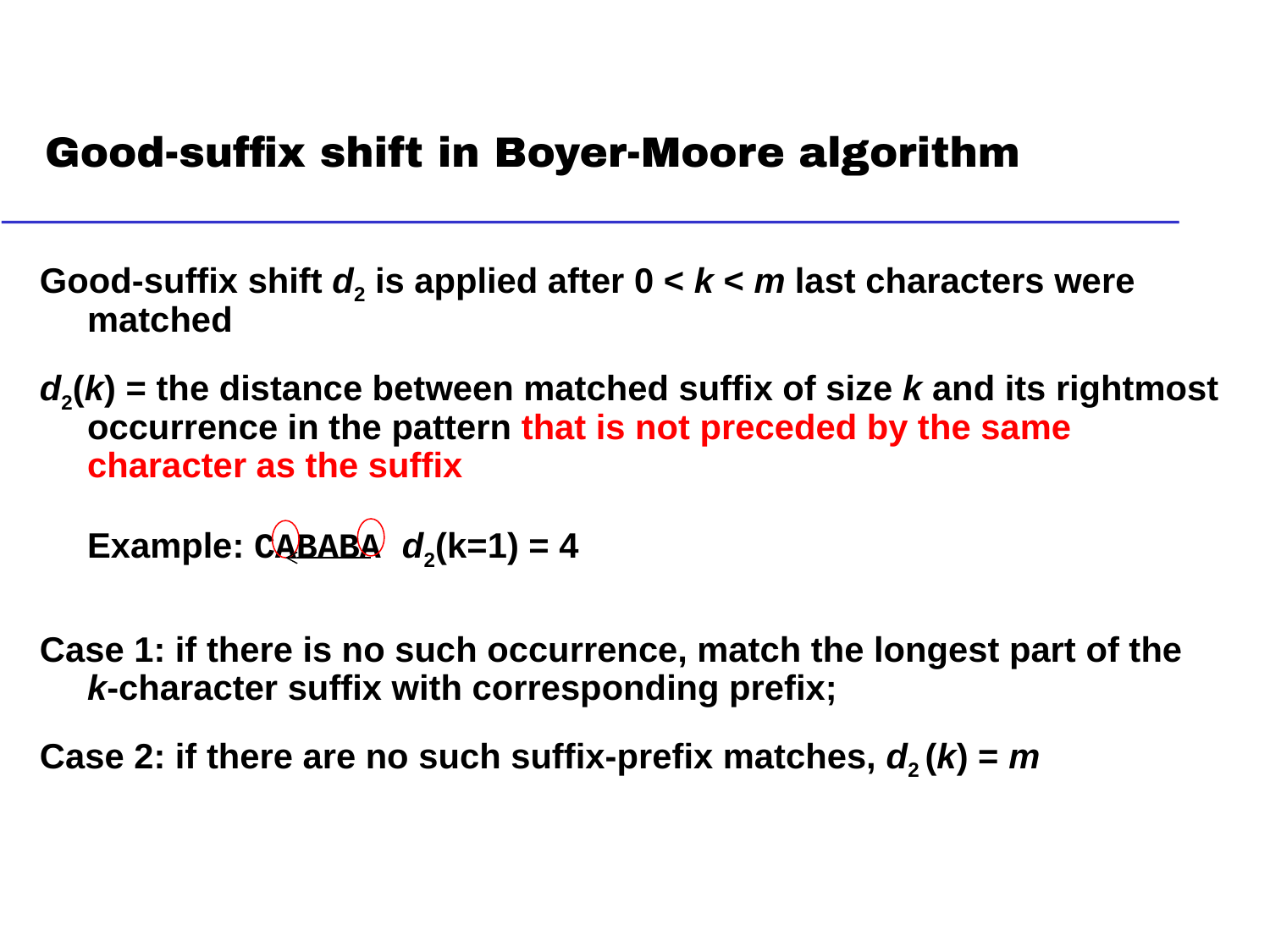

# Good-suffix shift in Boyer-Moore algorithm
Good-suffix shift d2 is applied after 0 < k < m last characters were matched
d2(k) = the distance between matched suffix of size k and its rightmost occurrence in the pattern that is not preceded by the same character as the suffix
Example: CABABA d2(k=1) = 4
Case 1: if there is no such occurrence, match the longest part of the k-character suffix with corresponding prefix;
Case 2: if there are no such suffix-prefix matches, d2 (k) = m